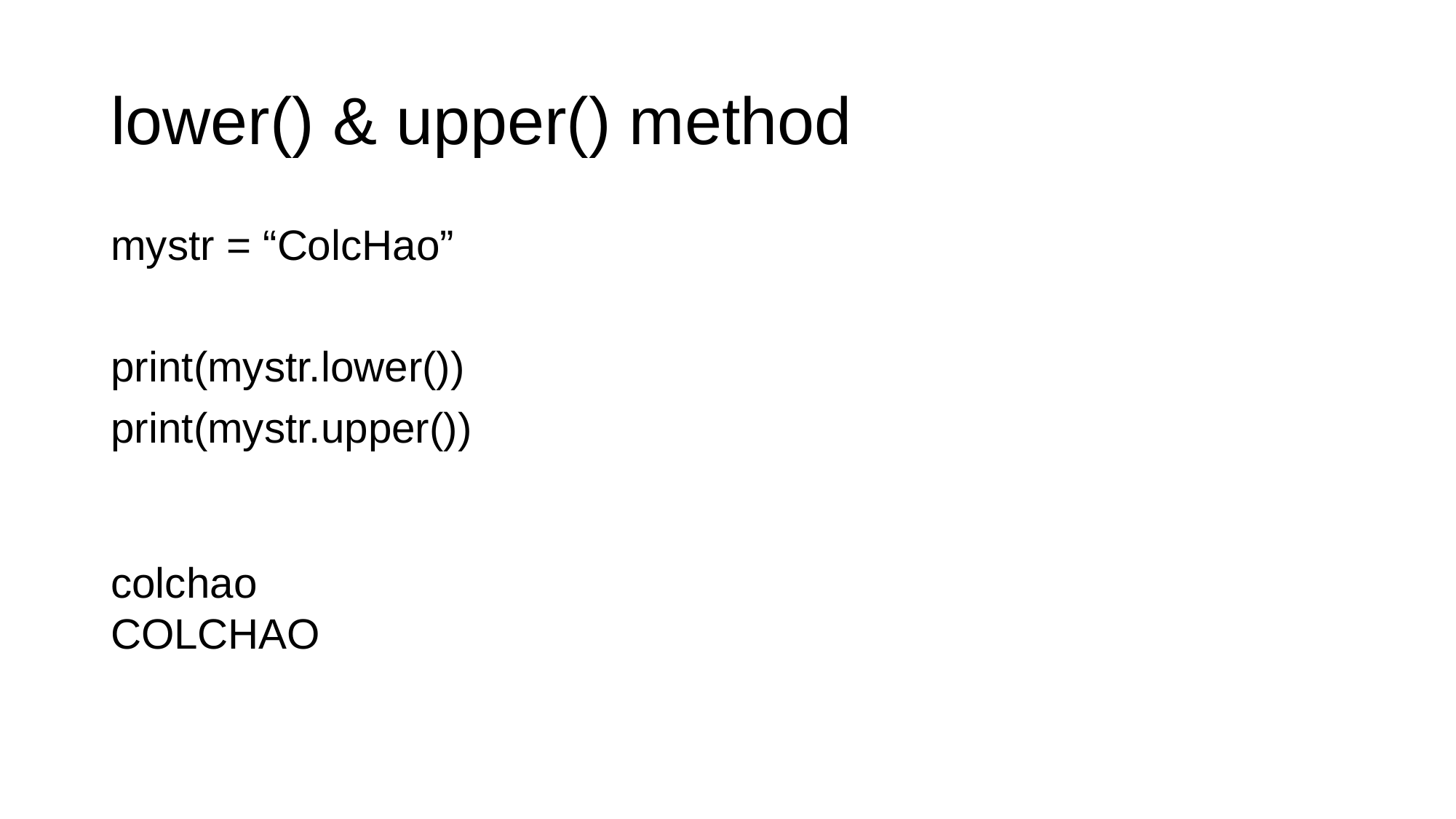

# lower() & upper() method
mystr = “ColcHao”

print(mystr.lower())
print(mystr.upper())
colchao
COLCHAO